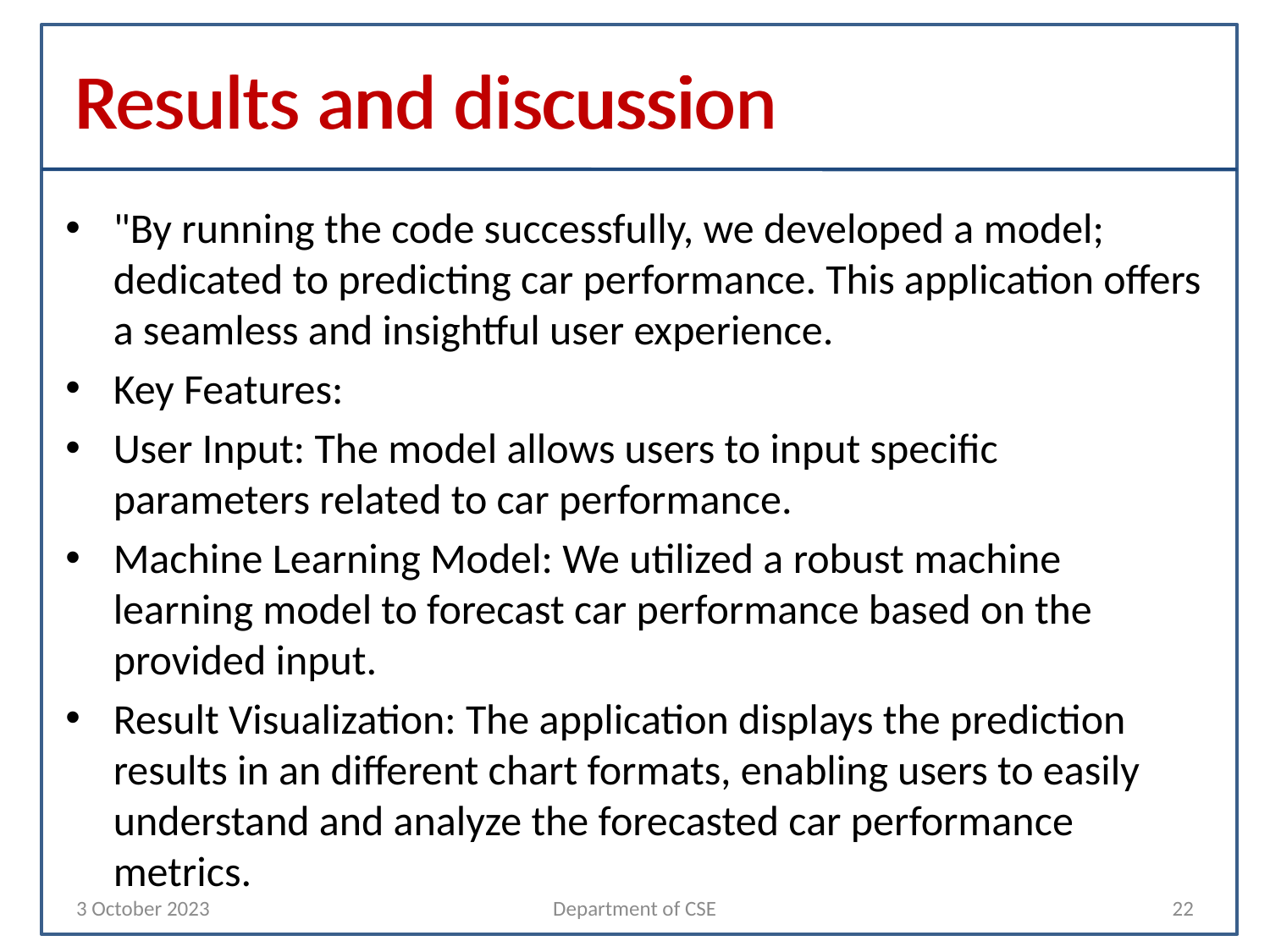

# Results and discussion
Results and discussion
"By running the code successfully, we developed a model; dedicated to predicting car performance. This application offers a seamless and insightful user experience.
Key Features:
User Input: The model allows users to input specific parameters related to car performance.
Machine Learning Model: We utilized a robust machine learning model to forecast car performance based on the provided input.
Result Visualization: The application displays the prediction results in an different chart formats, enabling users to easily understand and analyze the forecasted car performance metrics.
3 October 2023
Department of CSE
22